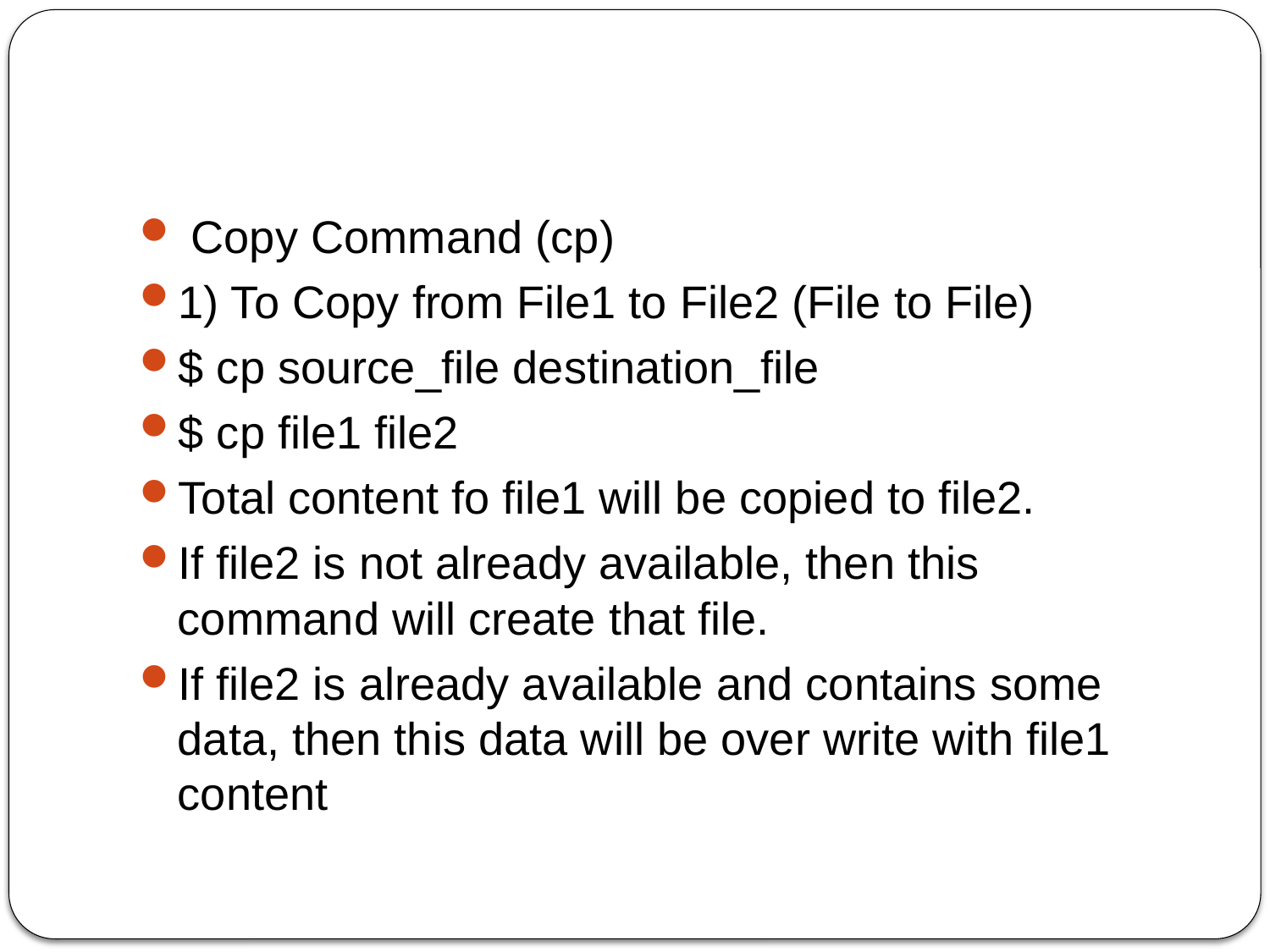

#
 Copy Command (cp)
1) To Copy from File1 to File2 (File to File)
$ cp source_file destination_file
$ cp file1 file2
Total content fo file1 will be copied to file2.
If file2 is not already available, then this command will create that file.
If file2 is already available and contains some data, then this data will be over write with file1 content